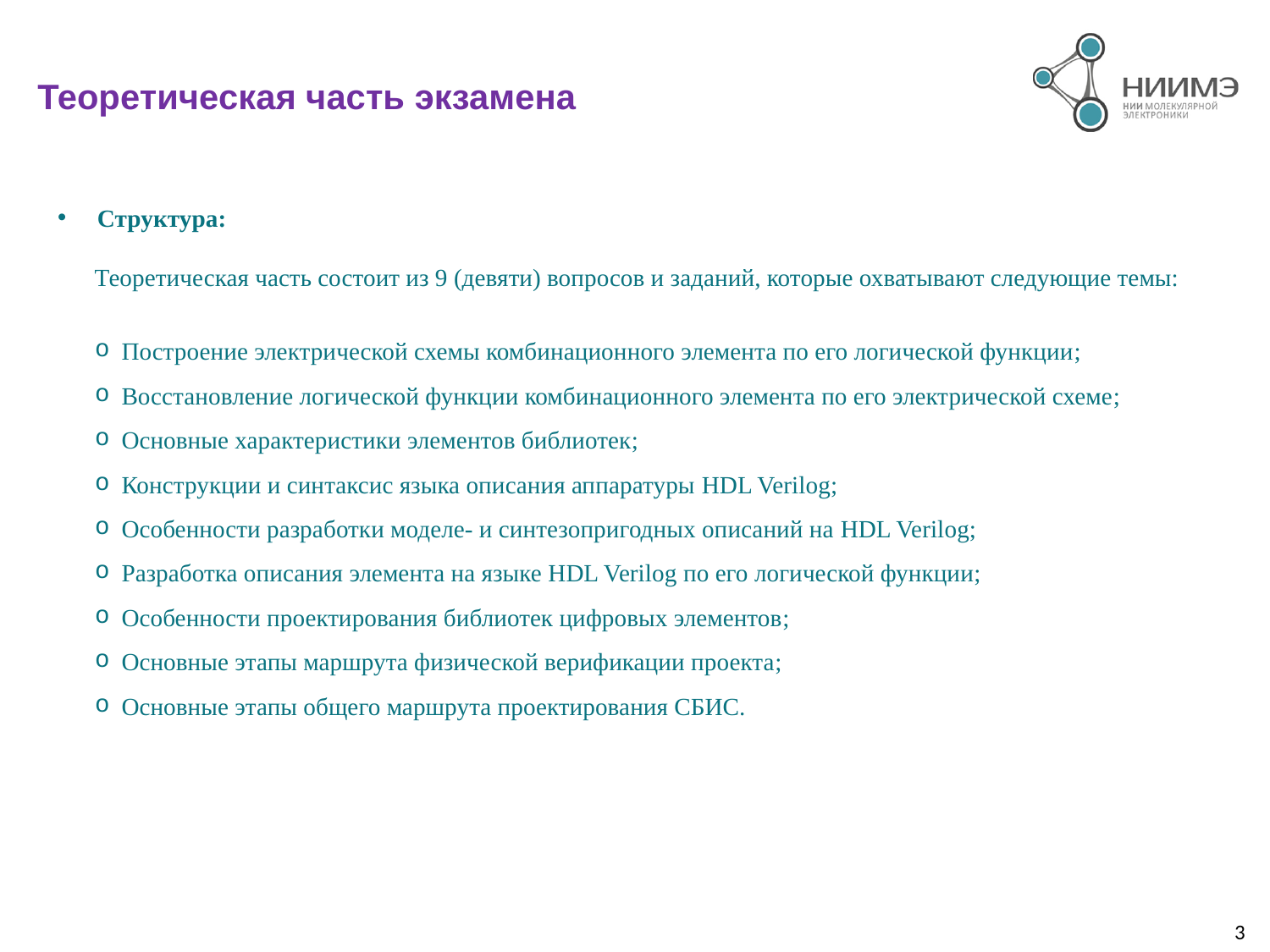

# Теоретическая часть экзамена
Структура:

      Теоретическая часть состоит из 9 (девяти) вопросов и заданий, которые охватывают следующие темы:

Построение электрической схемы комбинационного элемента по его логической функции;
Восстановление логической функции комбинационного элемента по его электрической схеме;
Основные характеристики элементов библиотек;
Конструкции и синтаксис языка описания аппаратуры HDL Verilog;
Особенности разработки моделе- и синтезопригодных описаний на HDL Verilog;
Разработка описания элемента на языке HDL Verilog по его логической функции;
Особенности проектирования библиотек цифровых элементов;
Основные этапы маршрута физической верификации проекта;
Основные этапы общего маршрута проектирования СБИС.

3